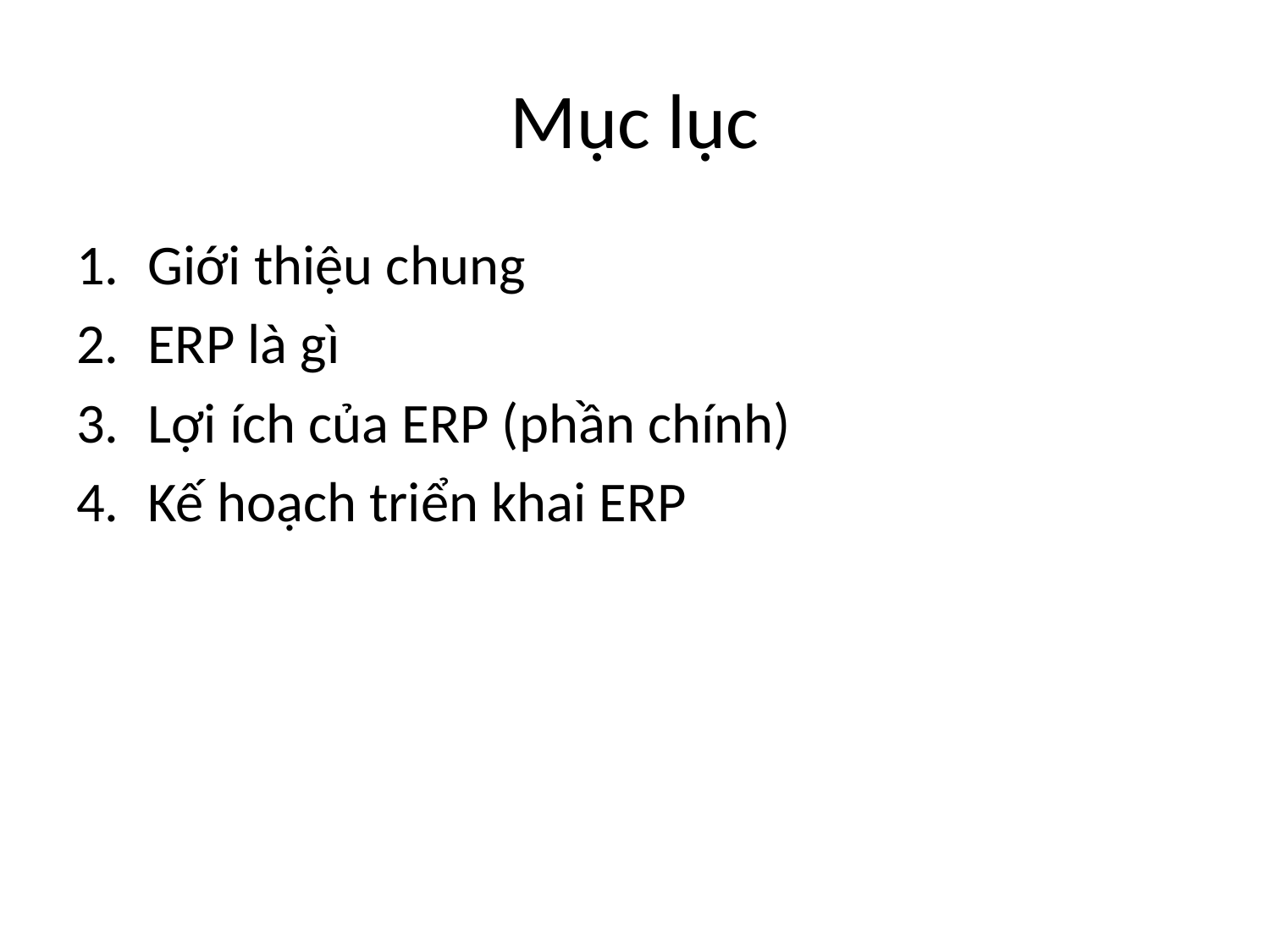

# Mục lục
Giới thiệu chung
ERP là gì
Lợi ích của ERP (phần chính)
Kế hoạch triển khai ERP